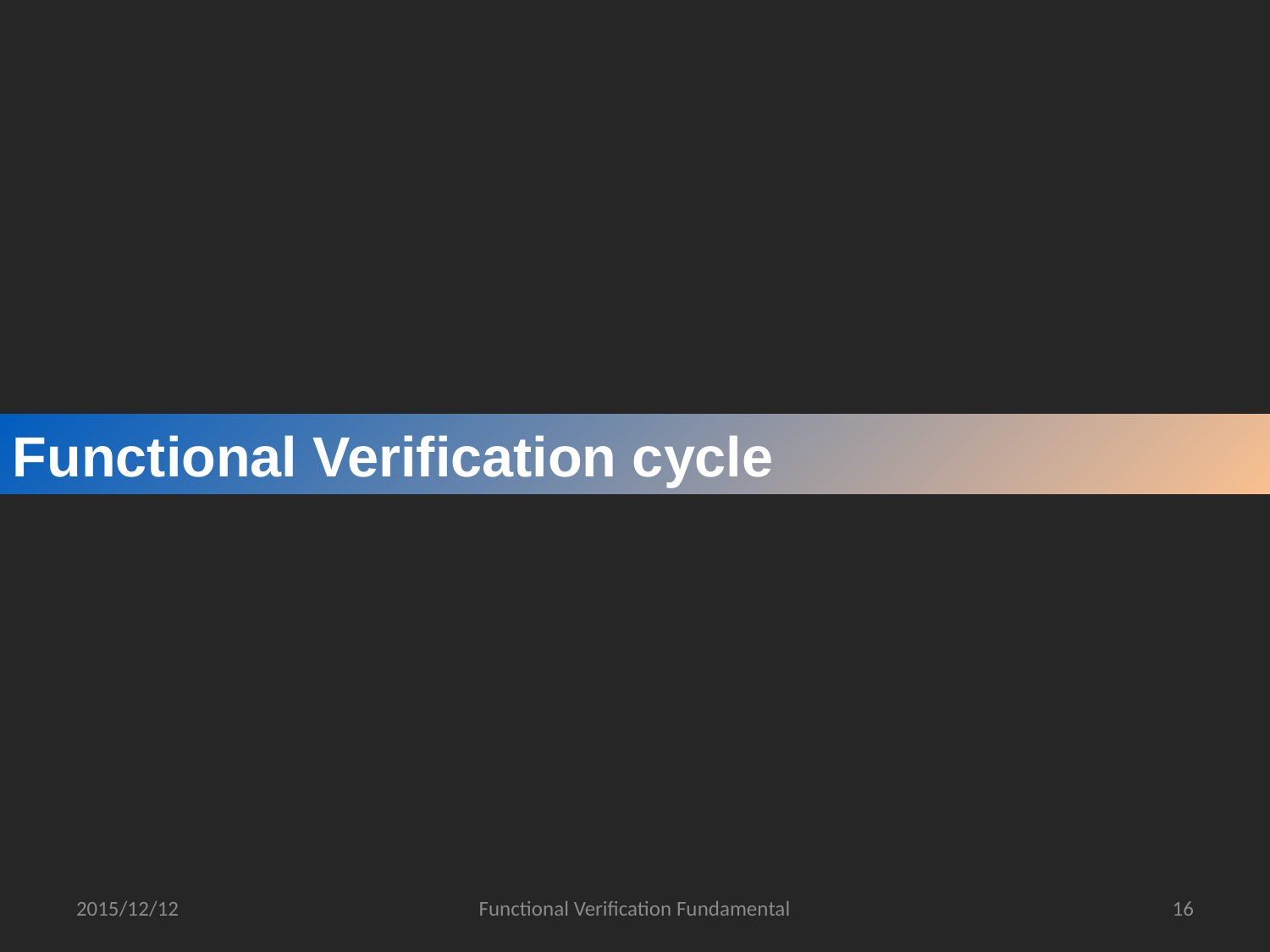

Functional Verification cycle
2015/12/12
Functional Verification Fundamental
16